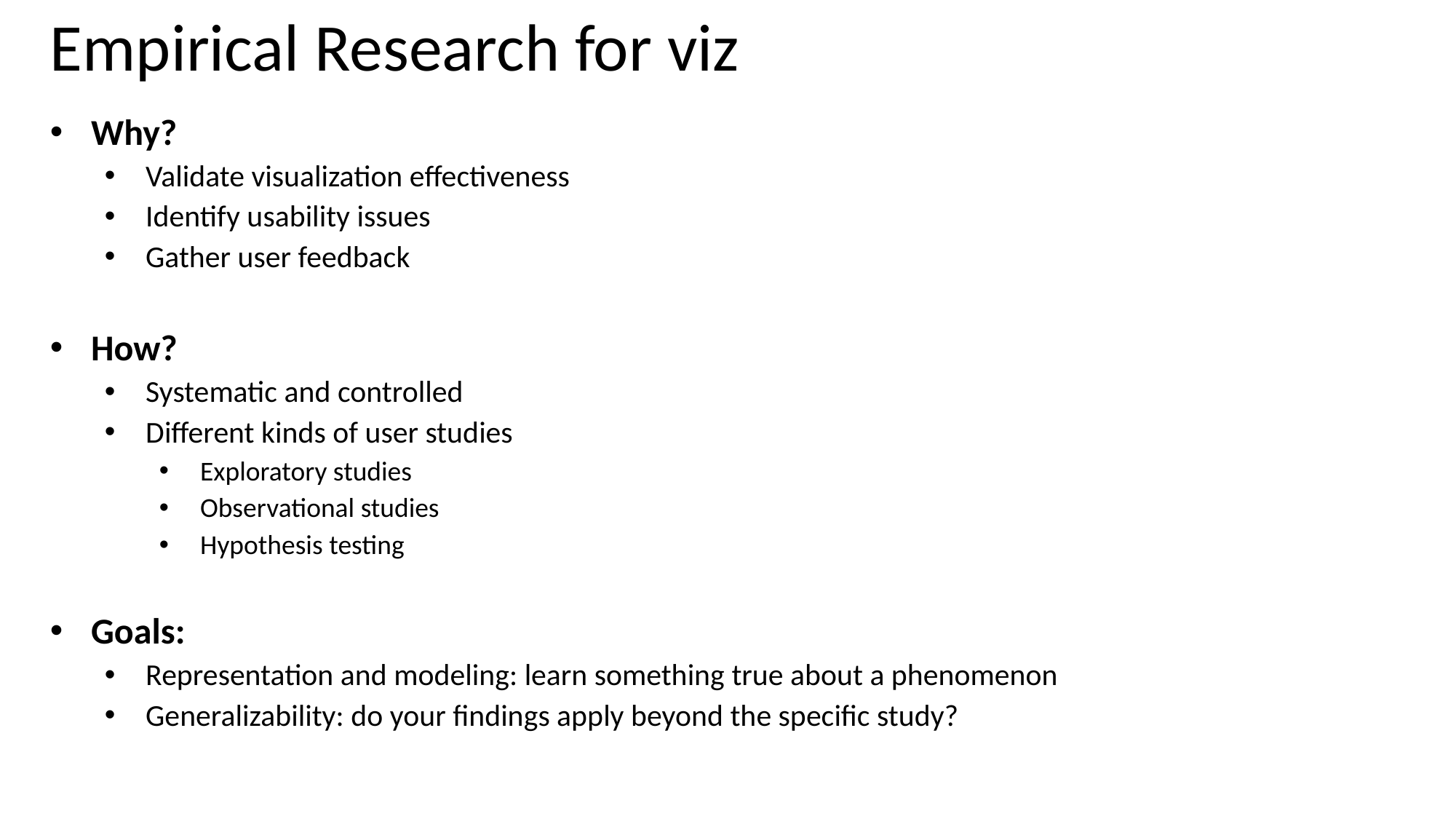

Empirical Research for viz
Why?
Validate visualization effectiveness
Identify usability issues
Gather user feedback

How?
Systematic and controlled
Different kinds of user studies
Exploratory studies
Observational studies
Hypothesis testing

Goals:
Representation and modeling: learn something true about a phenomenon
Generalizability: do your findings apply beyond the specific study?